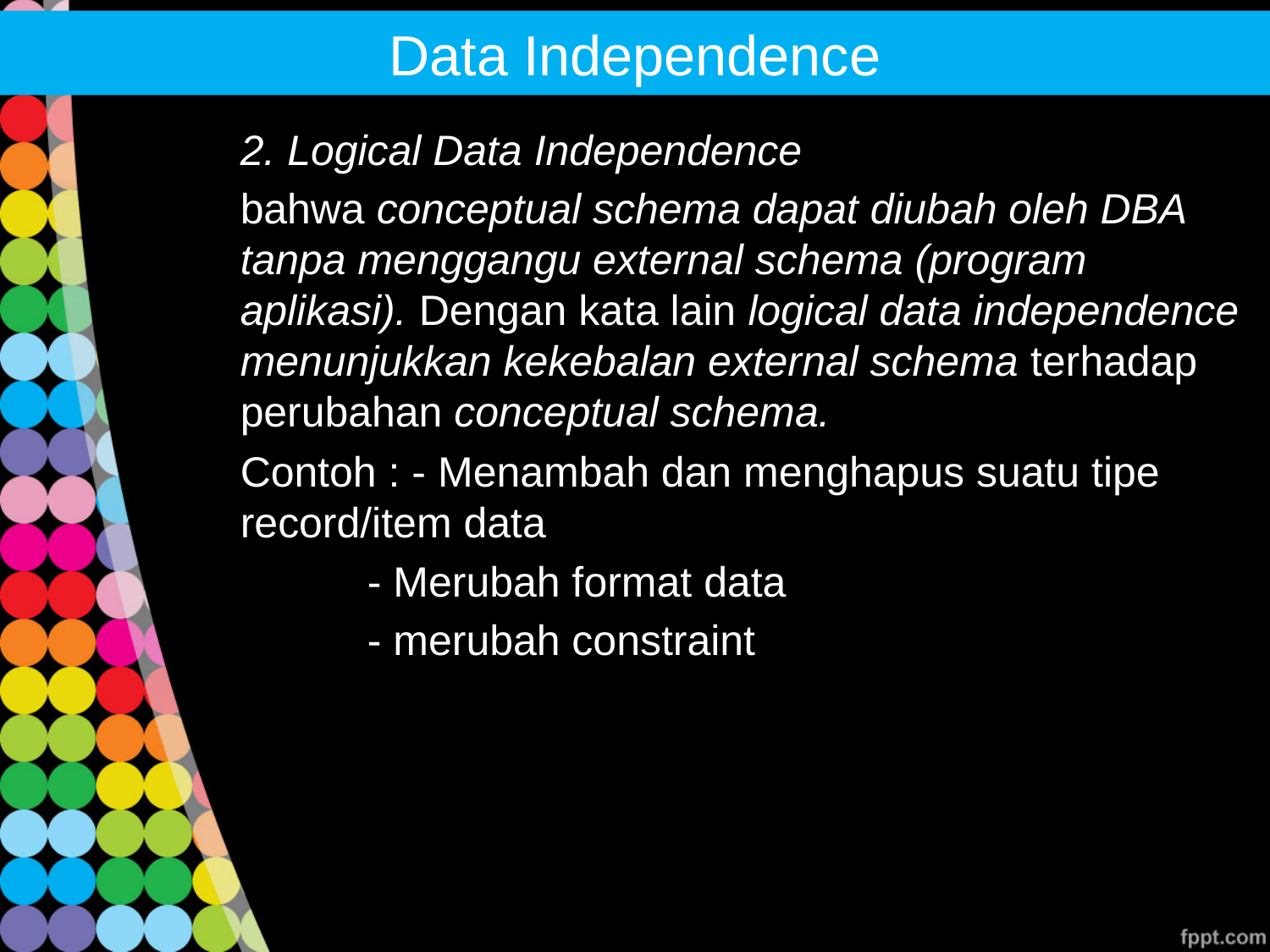

# Data Independence
	2. Logical Data Independence
	bahwa conceptual schema dapat diubah oleh DBA tanpa menggangu external schema (program aplikasi). Dengan kata lain logical data independence menunjukkan kekebalan external schema terhadap perubahan conceptual schema.
	Contoh : - Menambah dan menghapus suatu tipe record/item data
		- Merubah format data
		- merubah constraint